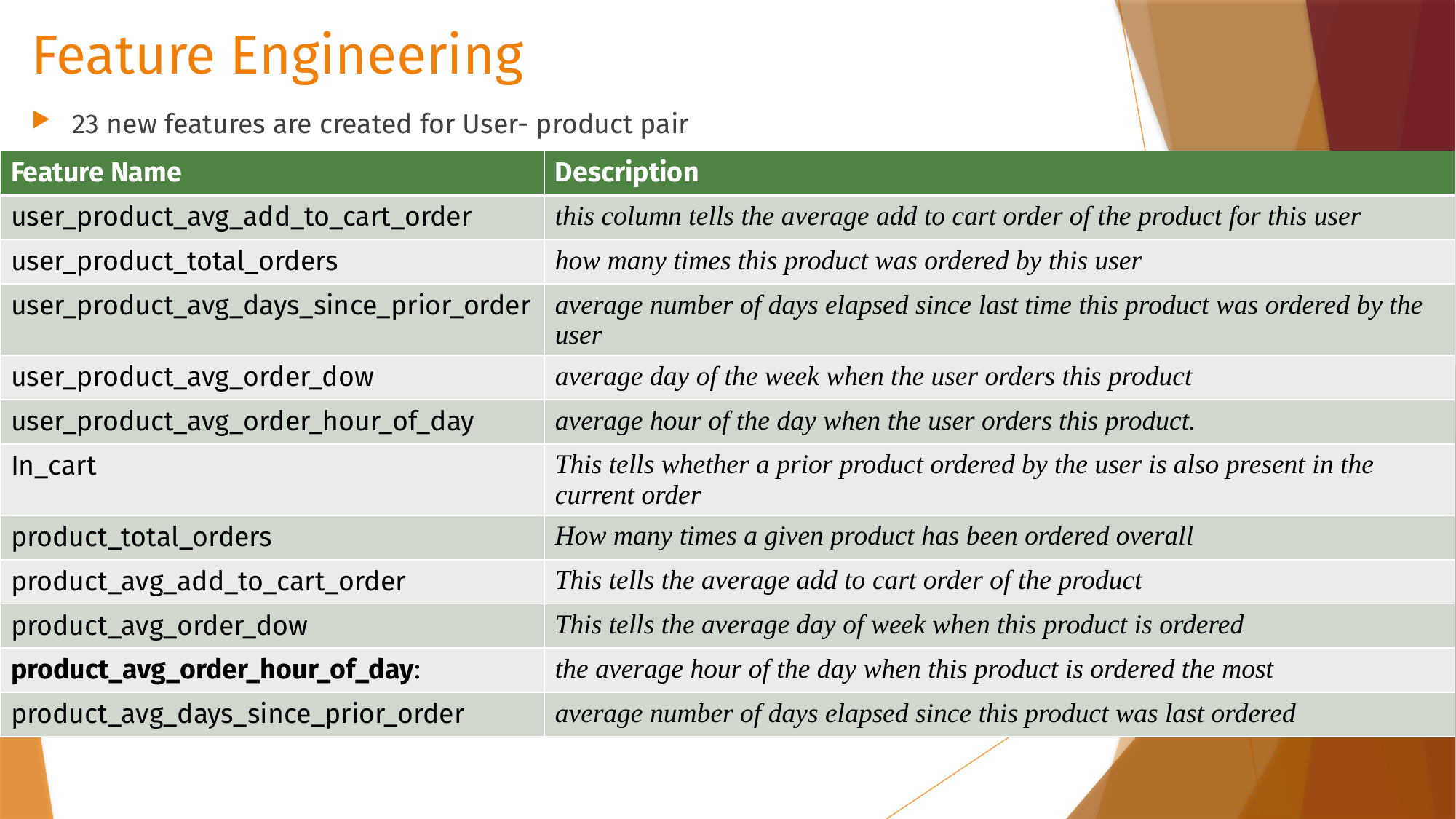

# Feature Engineering
23 new features are created for User- product pair

| Feature Name | Description |
| --- | --- |
| user\_product\_avg\_add\_to\_cart\_order | this column tells the average add to cart order of the product for this user |
| user\_product\_total\_orders | how many times this product was ordered by this user |
| user\_product\_avg\_days\_since\_prior\_order | average number of days elapsed since last time this product was ordered by the user |
| user\_product\_avg\_order\_dow | average day of the week when the user orders this product |
| user\_product\_avg\_order\_hour\_of\_day | average hour of the day when the user orders this product. |
| In\_cart | This tells whether a prior product ordered by the user is also present in the current order |
| product\_total\_orders | How many times a given product has been ordered overall |
| product\_avg\_add\_to\_cart\_order | This tells the average add to cart order of the product |
| product\_avg\_order\_dow | This tells the average day of week when this product is ordered |
| product\_avg\_order\_hour\_of\_day: | the average hour of the day when this product is ordered the most |
| product\_avg\_days\_since\_prior\_order | average number of days elapsed since this product was last ordered |